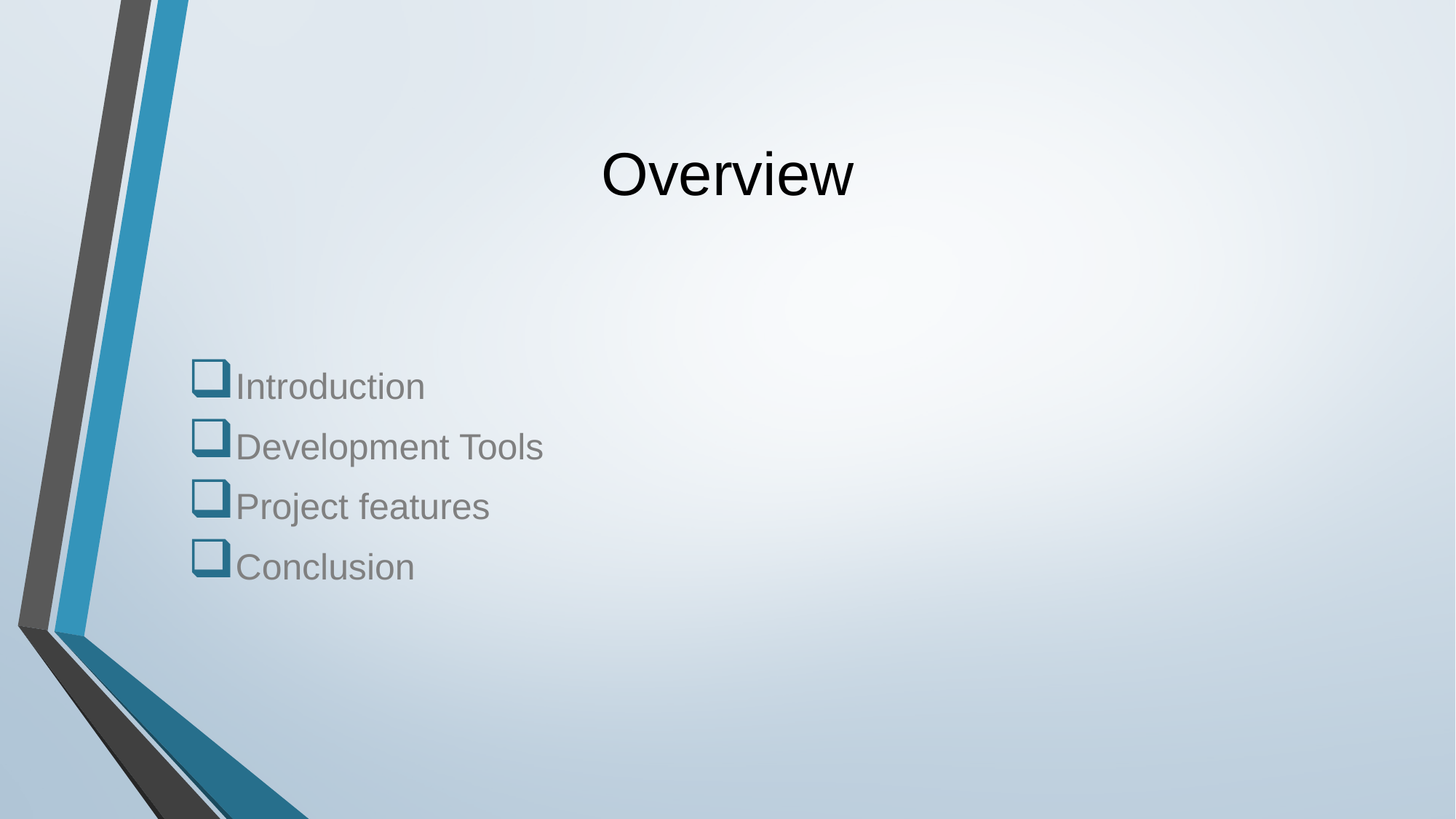

# Overview
Introduction
Development Tools
Project features
Conclusion